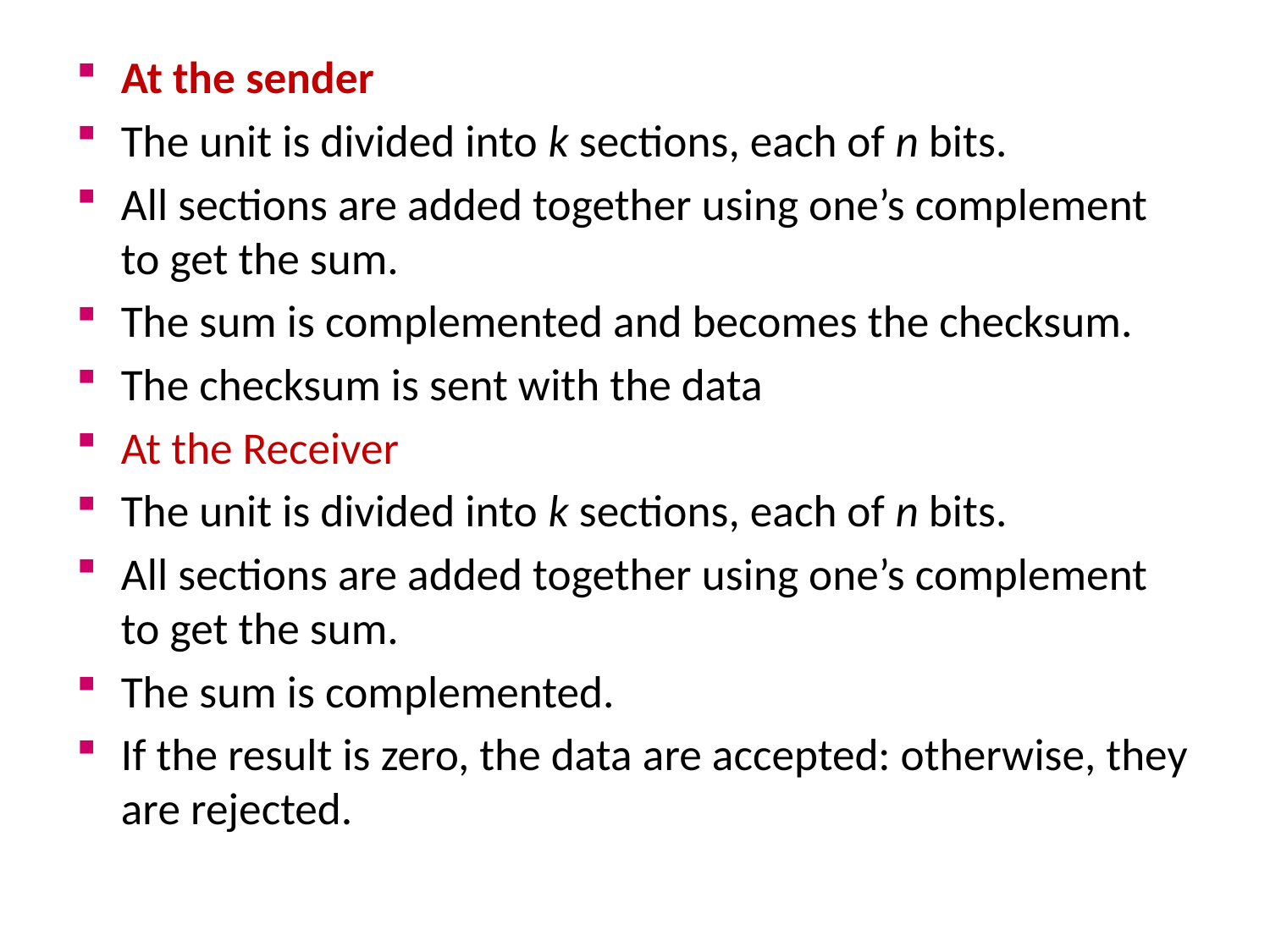

At the sender
The unit is divided into k sections, each of n bits.
All sections are added together using one’s complement to get the sum.
The sum is complemented and becomes the checksum.
The checksum is sent with the data
At the Receiver
The unit is divided into k sections, each of n bits.
All sections are added together using one’s complement to get the sum.
The sum is complemented.
If the result is zero, the data are accepted: otherwise, they are rejected.